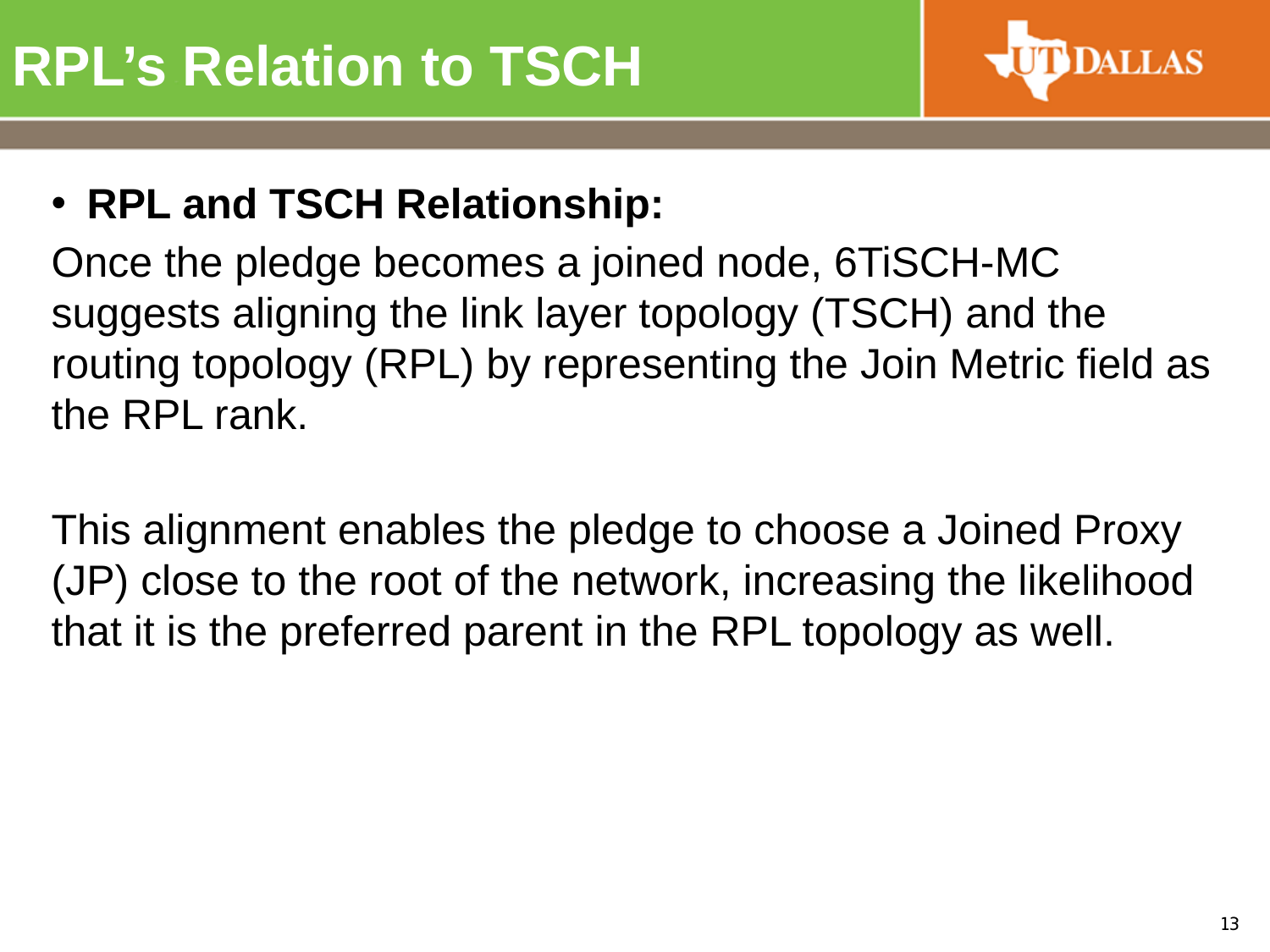

# RPL’s Relation to TSCH
RPL and TSCH Relationship:
Once the pledge becomes a joined node, 6TiSCH-MC suggests aligning the link layer topology (TSCH) and the routing topology (RPL) by representing the Join Metric field as the RPL rank.

This alignment enables the pledge to choose a Joined Proxy (JP) close to the root of the network, increasing the likelihood that it is the preferred parent in the RPL topology as well.
13